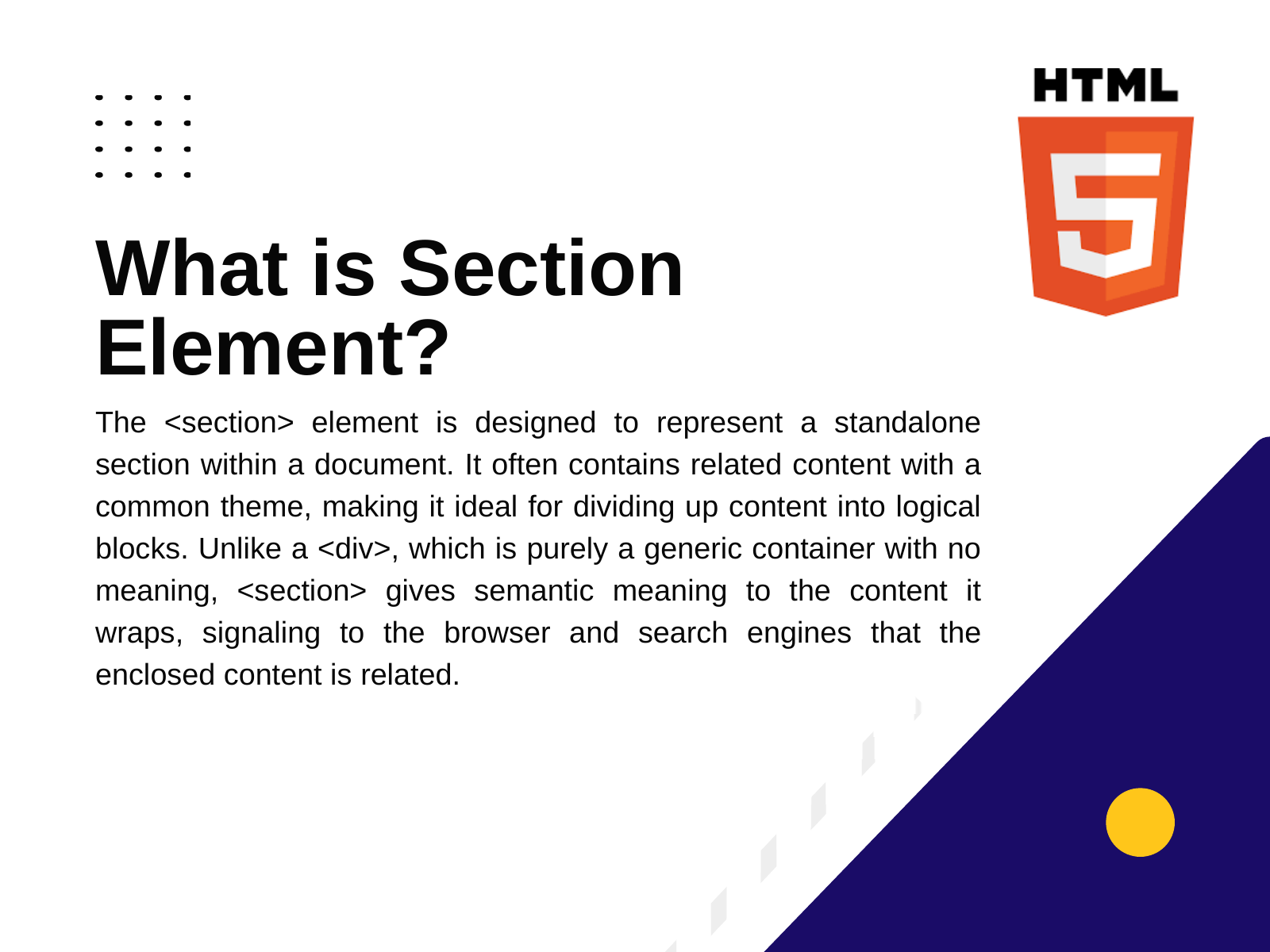

What is Section Element?
The <section> element is designed to represent a standalone section within a document. It often contains related content with a common theme, making it ideal for dividing up content into logical blocks. Unlike a <div>, which is purely a generic container with no meaning, <section> gives semantic meaning to the content it wraps, signaling to the browser and search engines that the enclosed content is related.